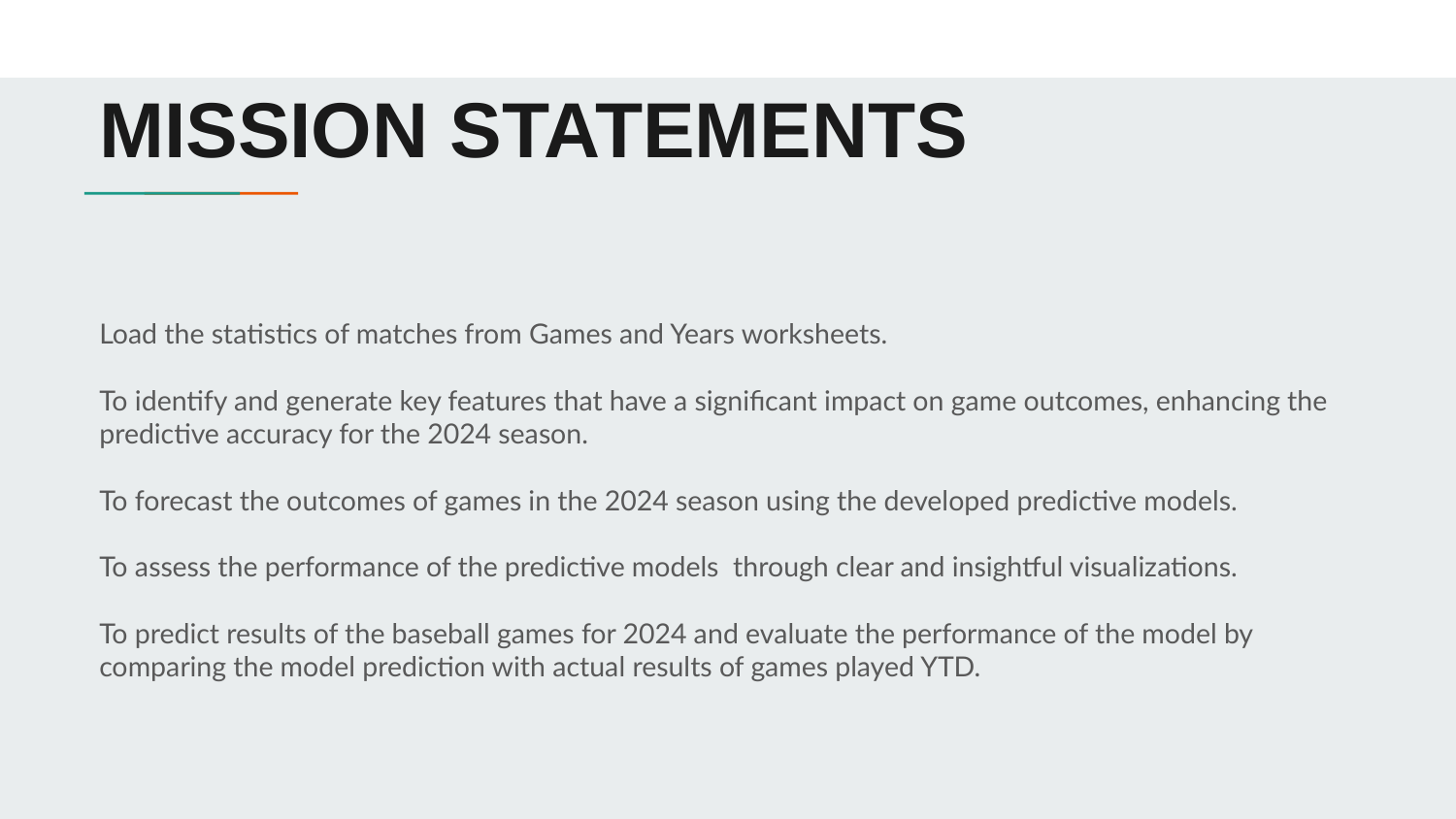

# MISSION STATEMENTS

Load the statistics of matches from Games and Years worksheets.

To identify and generate key features that have a significant impact on game outcomes, enhancing the predictive accuracy for the 2024 season.

To forecast the outcomes of games in the 2024 season using the developed predictive models.

To assess the performance of the predictive models  through clear and insightful visualizations.

To predict results of the baseball games for 2024 and evaluate the performance of the model by comparing the model prediction with actual results of games played YTD.